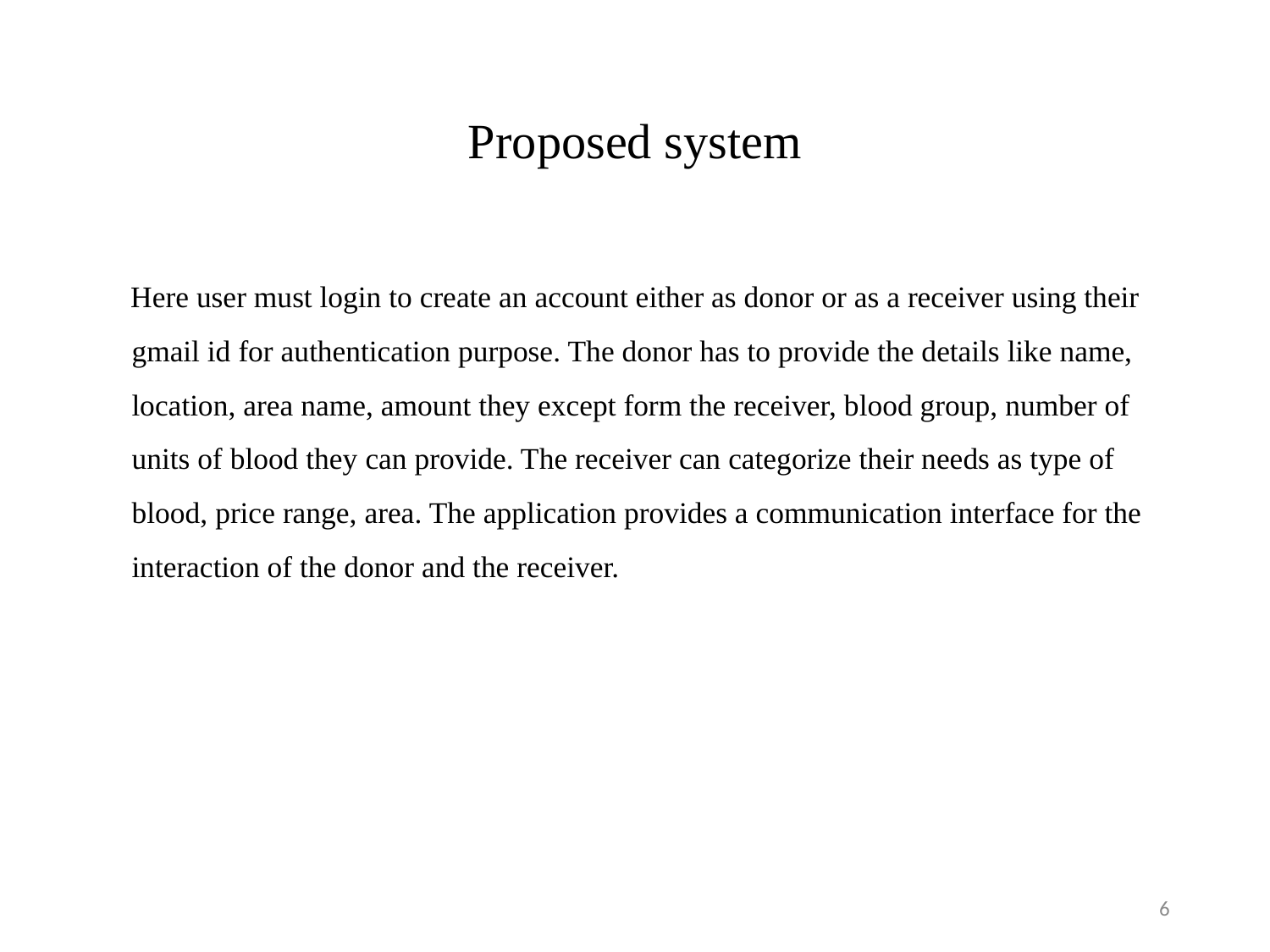

# Proposed system
    Here user must login to create an account either as donor or as a receiver using their gmail id for authentication purpose. The donor has to provide the details like name, location, area name, amount they except form the receiver, blood group, number of units of blood they can provide. The receiver can categorize their needs as type of blood, price range, area. The application provides a communication interface for the interaction of the donor and the receiver.
6